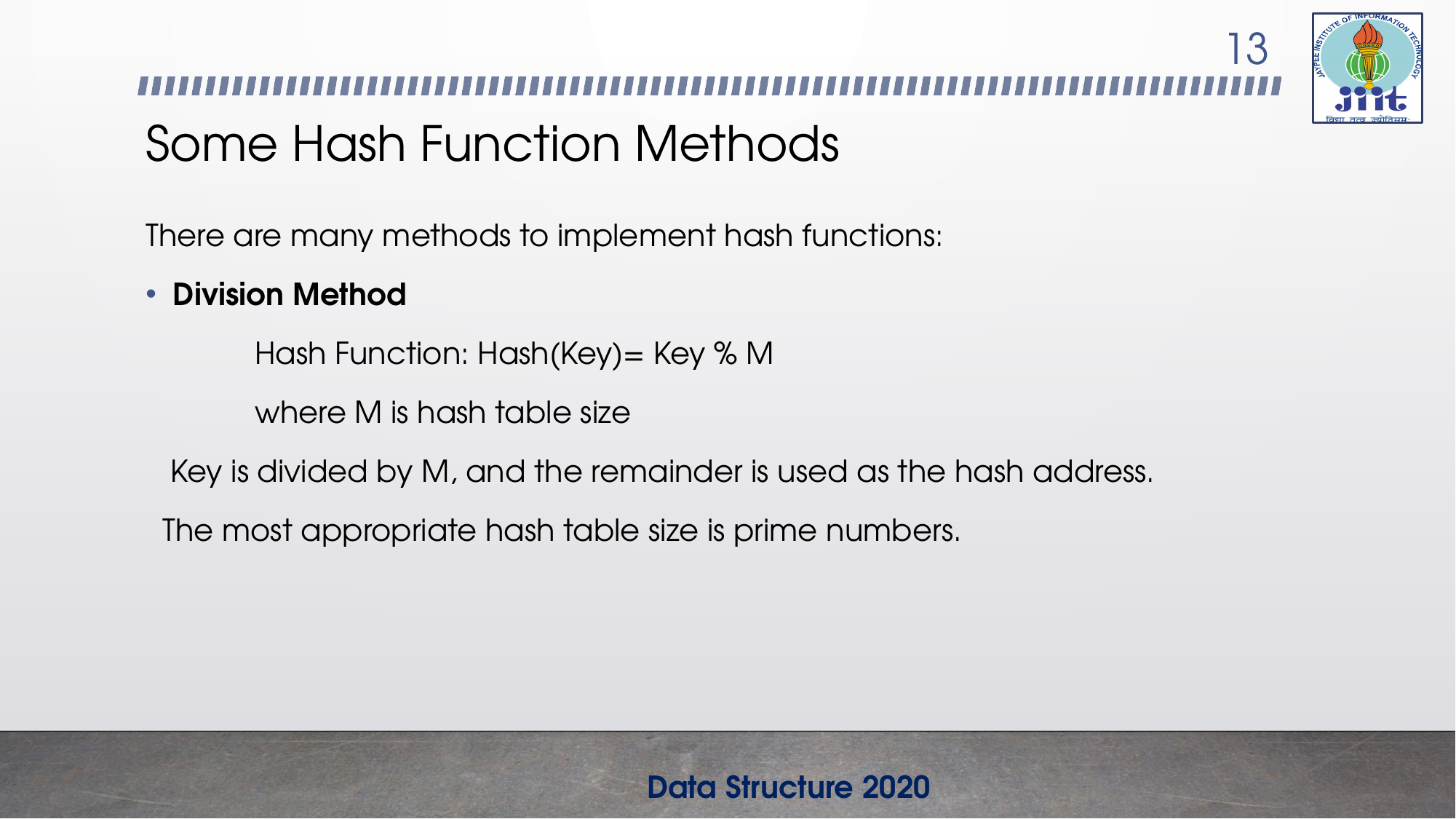

13
# Some Hash Function Methods
There are many methods to implement hash functions:
Division Method
	Hash Function: Hash(Key)= Key % M
	where M is hash table size
   Key is divided by M, and the remainder is used as the hash address.
  The most appropriate hash table size is prime numbers.